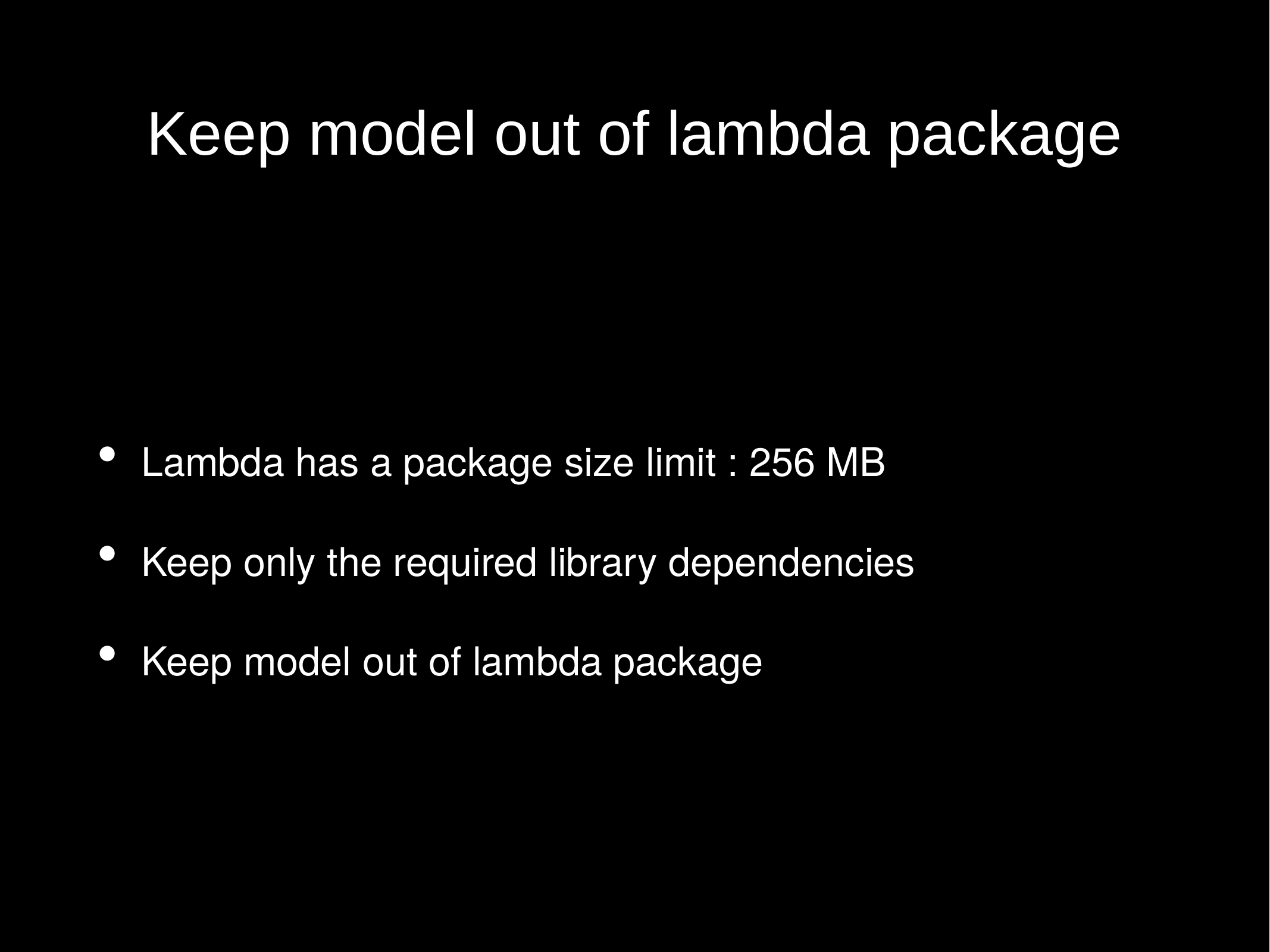

# Keep model out of lambda package
Lambda has a package size limit : 256 MB
Keep only the required library dependencies
Keep model out of lambda package